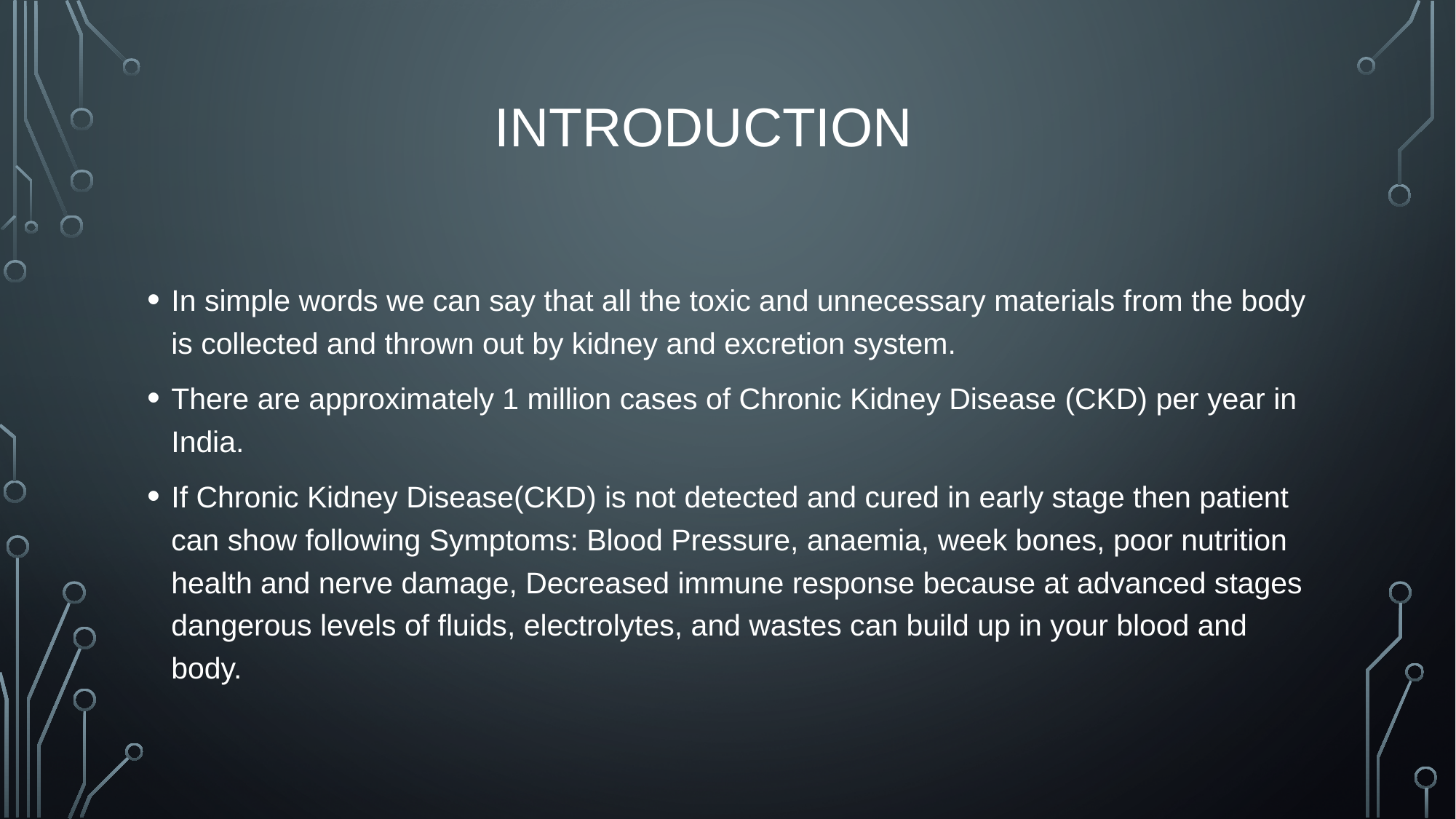

# Introduction
In simple words we can say that all the toxic and unnecessary materials from the body is collected and thrown out by kidney and excretion system.
There are approximately 1 million cases of Chronic Kidney Disease (CKD) per year in India.
If Chronic Kidney Disease(CKD) is not detected and cured in early stage then patient can show following Symptoms: Blood Pressure, anaemia, week bones, poor nutrition health and nerve damage, Decreased immune response because at advanced stages dangerous levels of fluids, electrolytes, and wastes can build up in your blood and body.